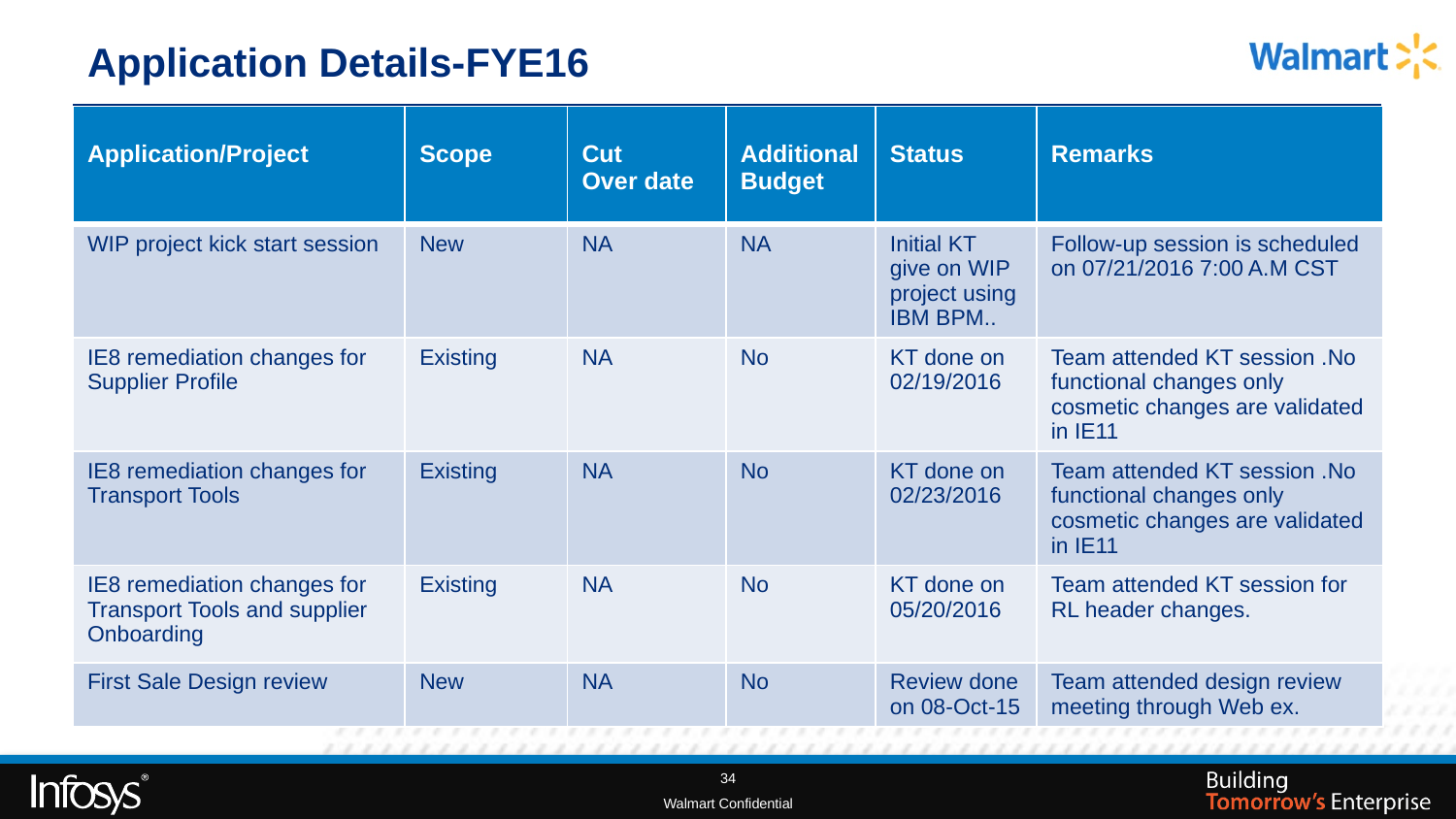

# Application Details-FYE16
| Application/Project | Scope | Cut Over date | Additional Budget | Status | Remarks |
| --- | --- | --- | --- | --- | --- |
| WIP project kick start session | New | NA | NA | Initial KT give on WIP project using IBM BPM.. | Follow-up session is scheduled on 07/21/2016 7:00 A.M CST |
| IE8 remediation changes for Supplier Profile | Existing | NA | No | KT done on 02/19/2016 | Team attended KT session .No functional changes only cosmetic changes are validated in IE11 |
| IE8 remediation changes for Transport Tools | Existing | NA | No | KT done on 02/23/2016 | Team attended KT session .No functional changes only cosmetic changes are validated in IE11 |
| IE8 remediation changes for Transport Tools and supplier Onboarding | Existing | NA | No | KT done on 05/20/2016 | Team attended KT session for RL header changes. |
| First Sale Design review | New | NA | No | Review done on 08-Oct-15 | Team attended design review meeting through Web ex. |
34